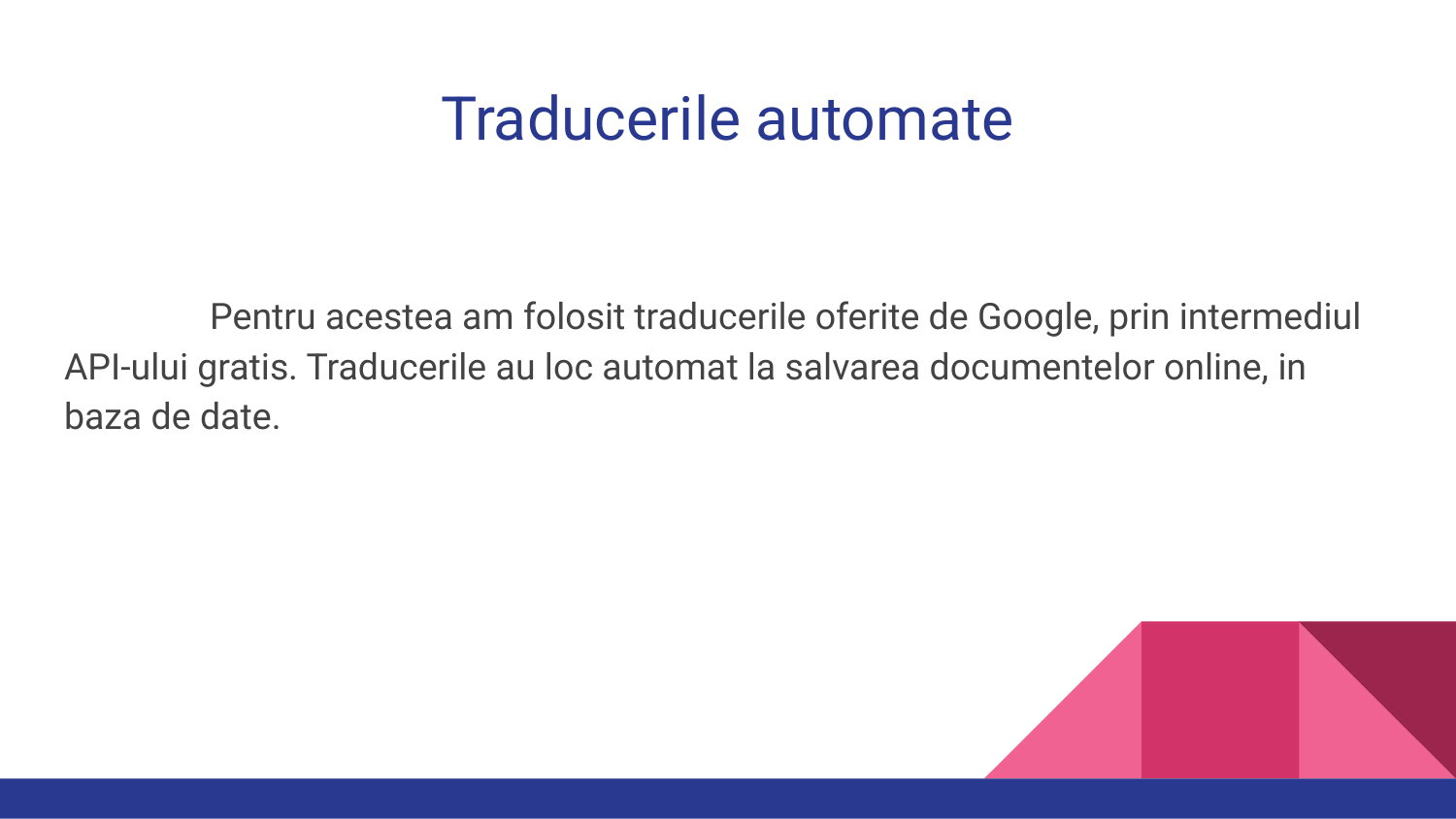

# Traducerile automate

	Pentru acestea am folosit traducerile oferite de Google, prin intermediul API-ului gratis. Traducerile au loc automat la salvarea documentelor online, in baza de date.